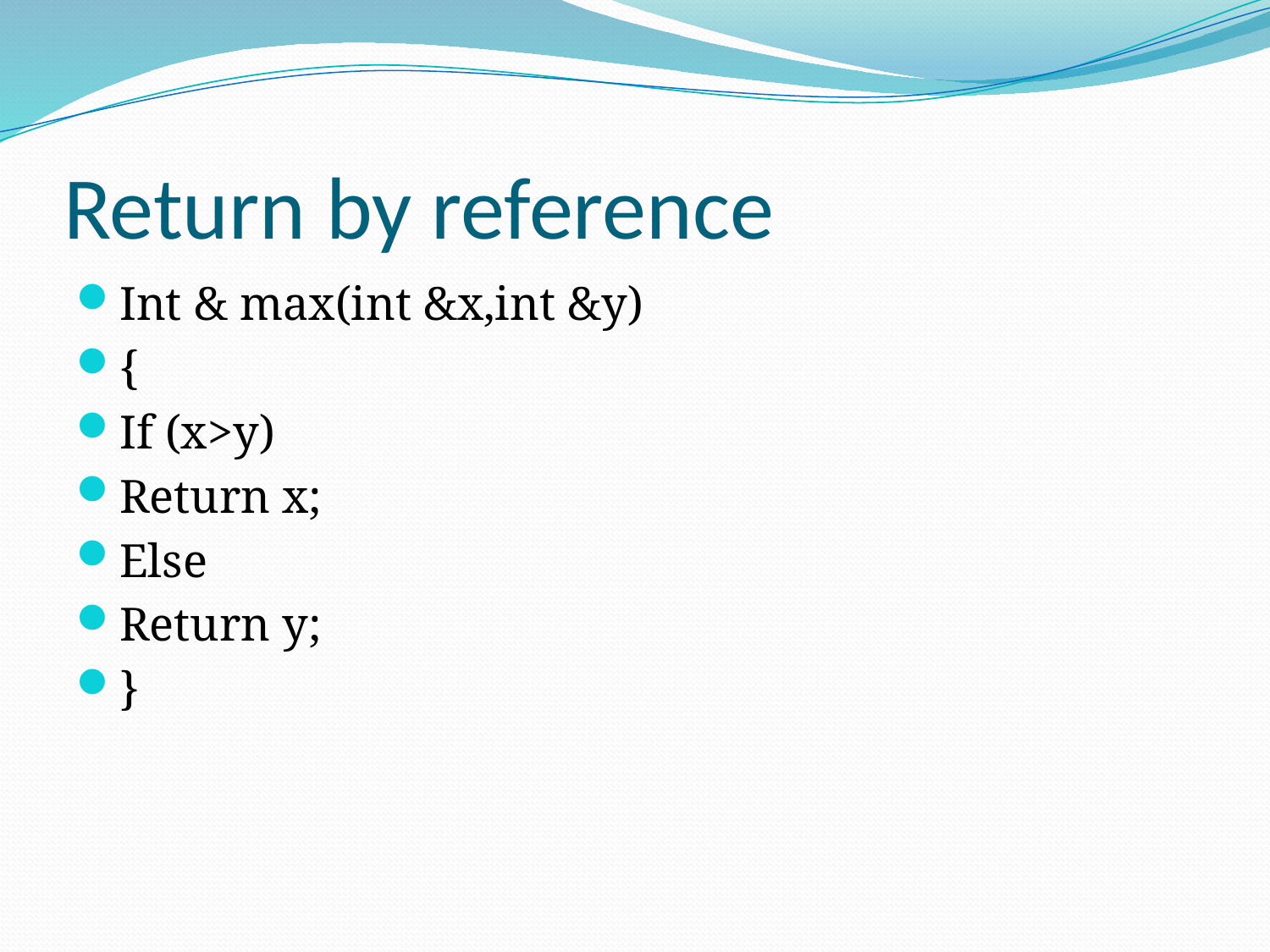

# Return by reference
Int & max(int &x,int &y)
{
If (x>y)
Return x;
Else
Return y;
}